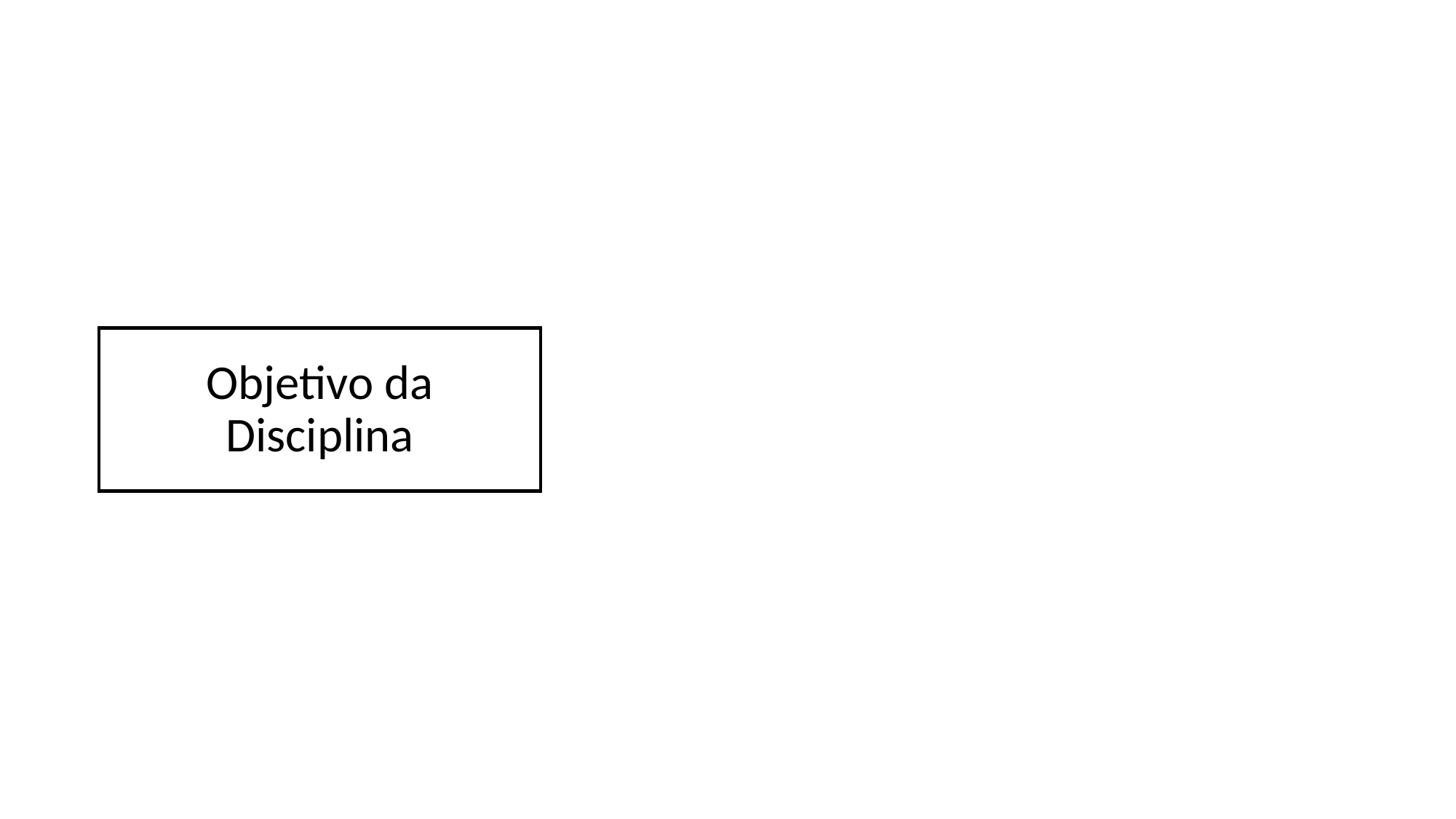

Aprender uma nova linguagem de programação de forma contextualizada e aplicada.
Aprender uma linguagem de programação mostrando sua relação com os paradigmas que suporta.
Configurar um ambiente de desenvolvimento para uma linguagem de programação integrado com controle de versão de código.
Aprender a desenvolver aplicações modularizadas
# Objetivo da Disciplina